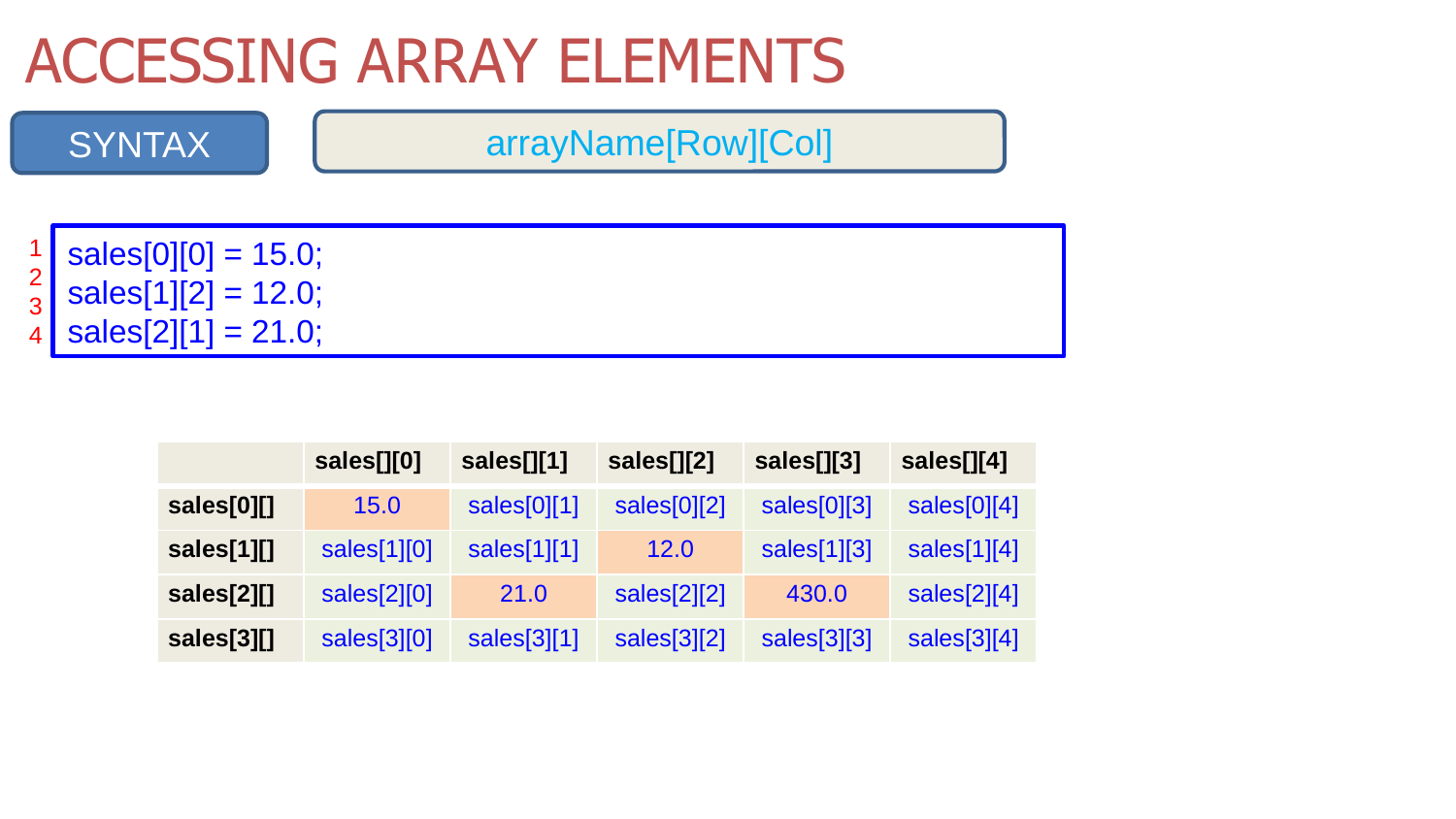

# ACCESSING ARRAY ELEMENTS
arrayName[Row][Col]
SYNTAX
1
2
3
4
sales[0][0] = 15.0;
sales[1][2] = 12.0;
sales[2][1] = 21.0;
|  | sales[][0] | sales[][1] | sales[][2] | sales[][3] | sales[][4] |
| --- | --- | --- | --- | --- | --- |
| sales[0][] | 15.0 | sales[0][1] | sales[0][2] | sales[0][3] | sales[0][4] |
| sales[1][] | sales[1][0] | sales[1][1] | 12.0 | sales[1][3] | sales[1][4] |
| sales[2][] | sales[2][0] | 21.0 | sales[2][2] | 430.0 | sales[2][4] |
| sales[3][] | sales[3][0] | sales[3][1] | sales[3][2] | sales[3][3] | sales[3][4] |